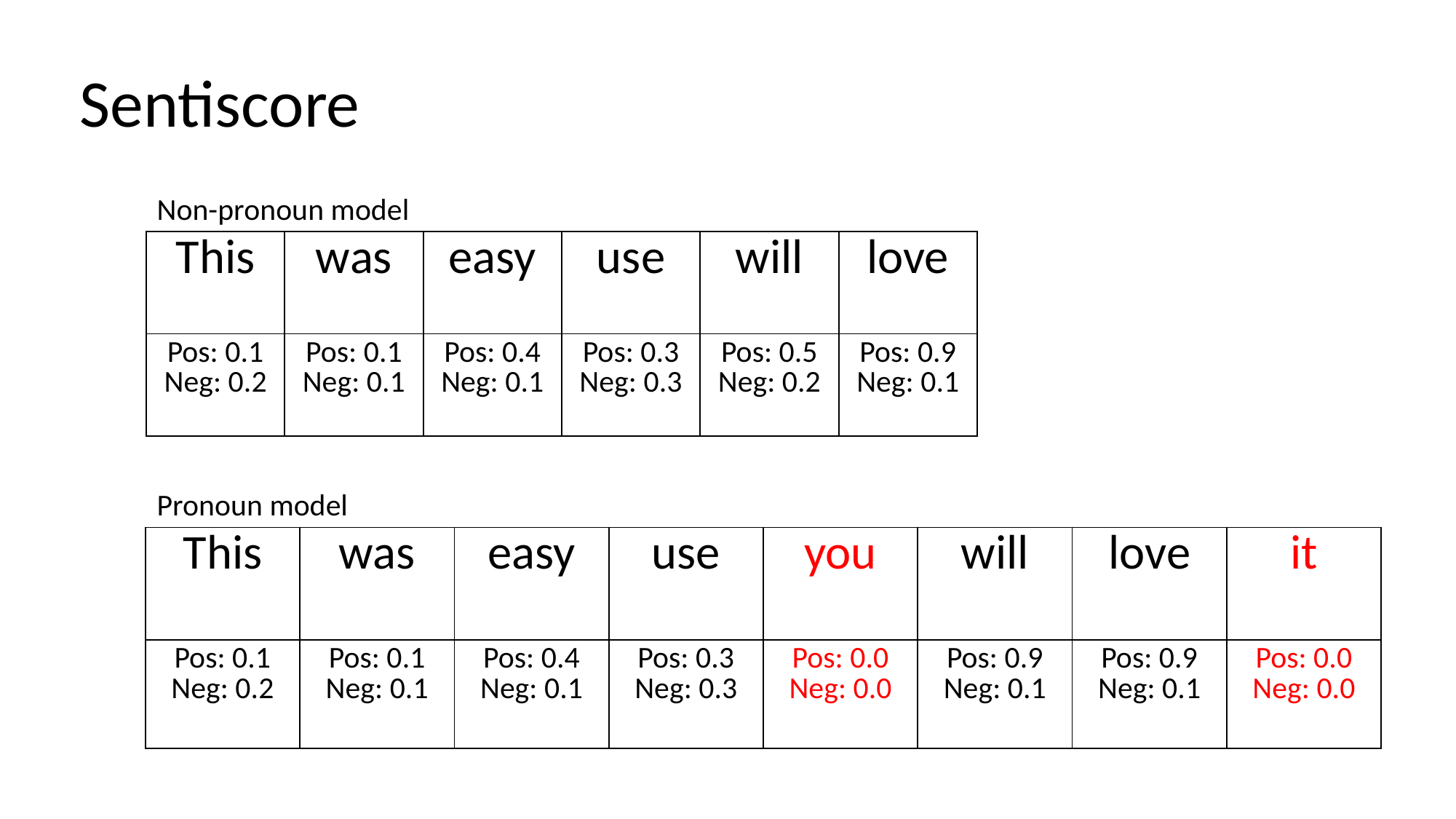

# Sentiscore
Non-pronoun model
| This | was | easy | use | will | love |
| --- | --- | --- | --- | --- | --- |
| Pos: 0.1 Neg: 0.2 | Pos: 0.1 Neg: 0.1 | Pos: 0.4 Neg: 0.1 | Pos: 0.3 Neg: 0.3 | Pos: 0.5 Neg: 0.2 | Pos: 0.9 Neg: 0.1 |
Pronoun model
| This | was | easy | use | you | will | love | it |
| --- | --- | --- | --- | --- | --- | --- | --- |
| Pos: 0.1 Neg: 0.2 | Pos: 0.1 Neg: 0.1 | Pos: 0.4 Neg: 0.1 | Pos: 0.3 Neg: 0.3 | Pos: 0.0 Neg: 0.0 | Pos: 0.9 Neg: 0.1 | Pos: 0.9 Neg: 0.1 | Pos: 0.0 Neg: 0.0 |